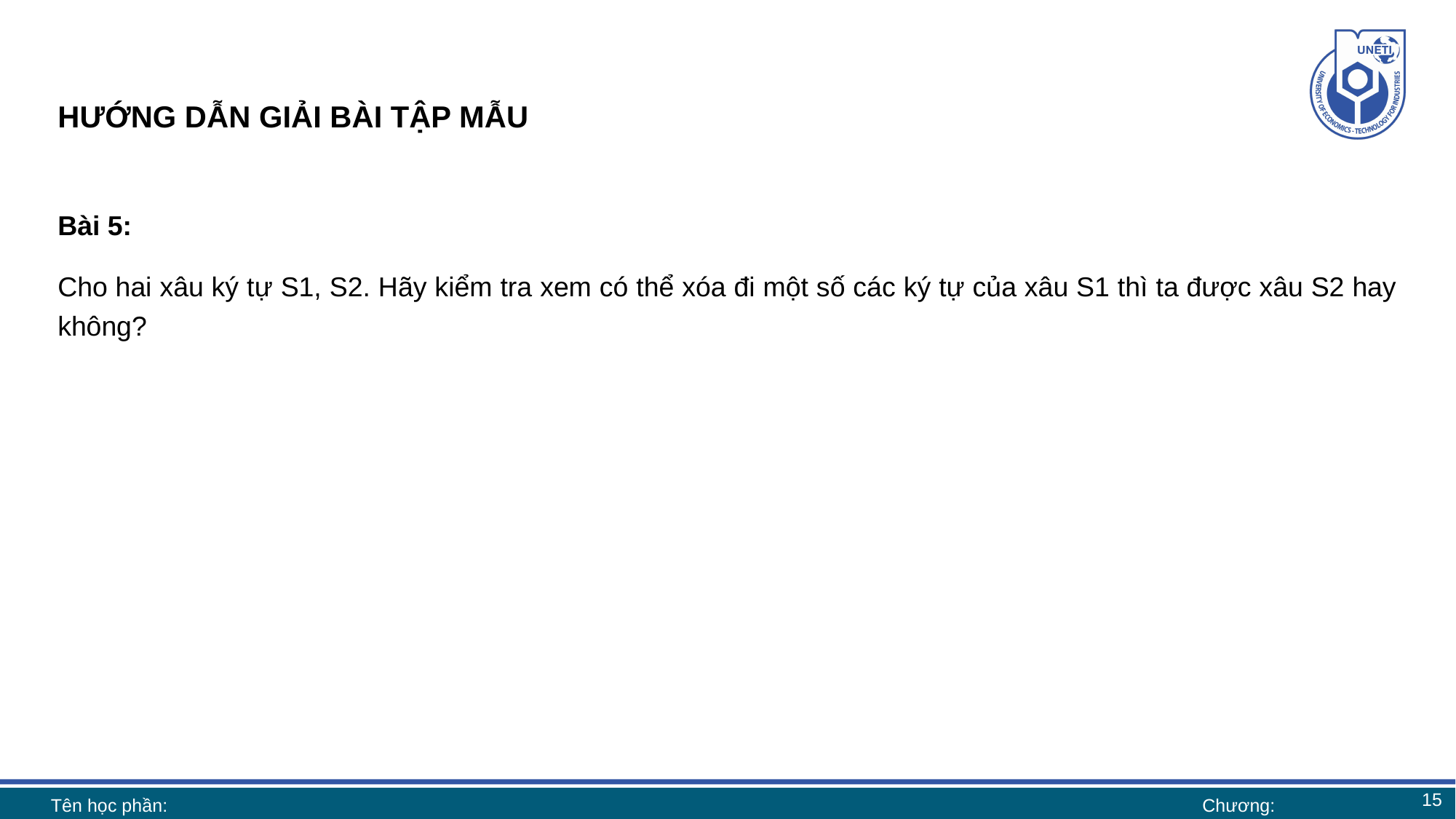

# HƯỚNG DẪN GIẢI BÀI TẬP MẪU
Bài 5:
Cho hai xâu ký tự S1, S2. Hãy kiểm tra xem có thể xóa đi một số các ký tự của xâu S1 thì ta được xâu S2 hay không?
15
Tên học phần:
Chương: